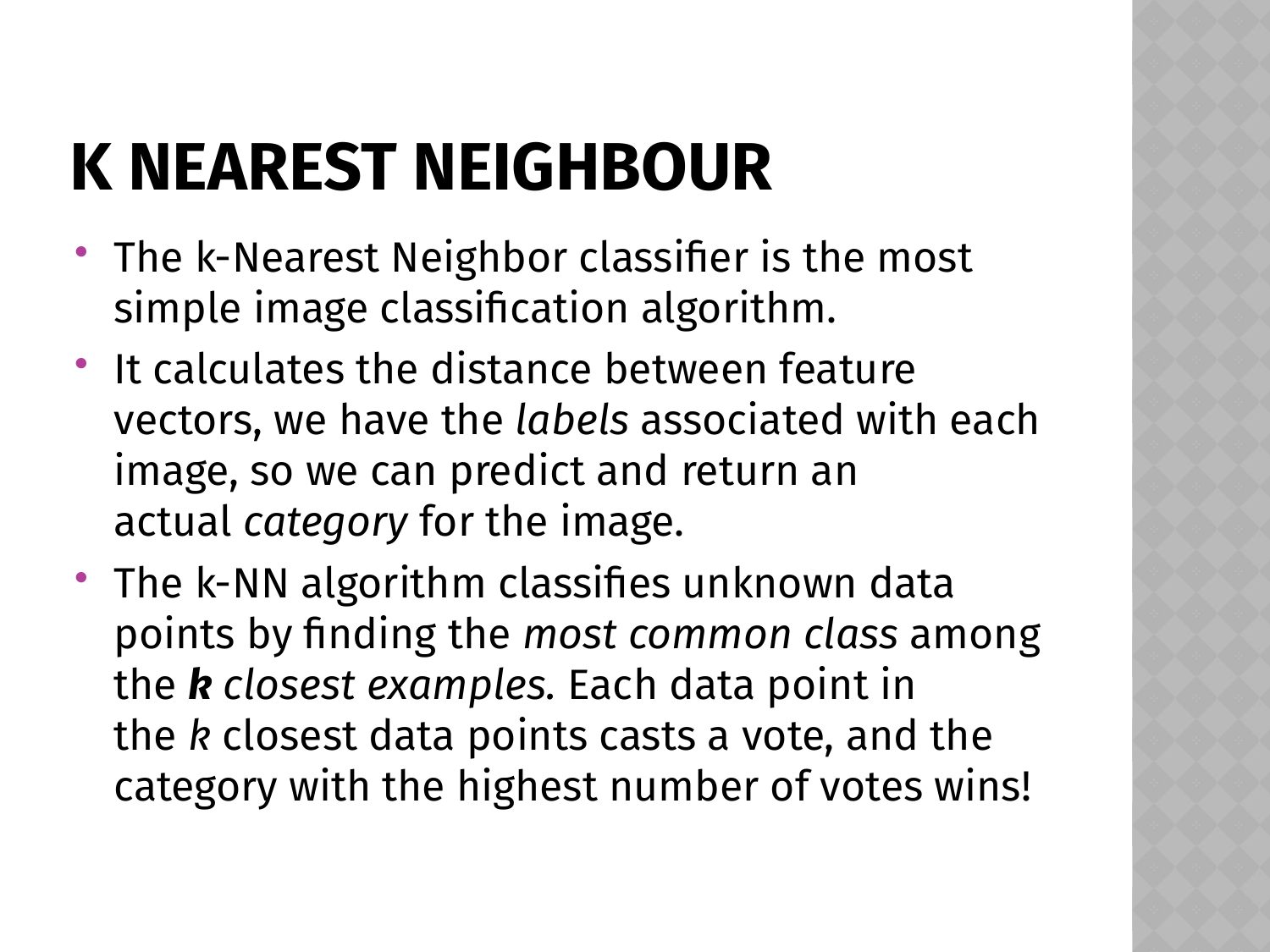

# K nearest neighbour
The k-Nearest Neighbor classifier is the most simple image classification algorithm.
It calculates the distance between feature vectors, we have the labels associated with each image, so we can predict and return an actual category for the image.
The k-NN algorithm classifies unknown data points by finding the most common class among the k closest examples. Each data point in the k closest data points casts a vote, and the category with the highest number of votes wins!